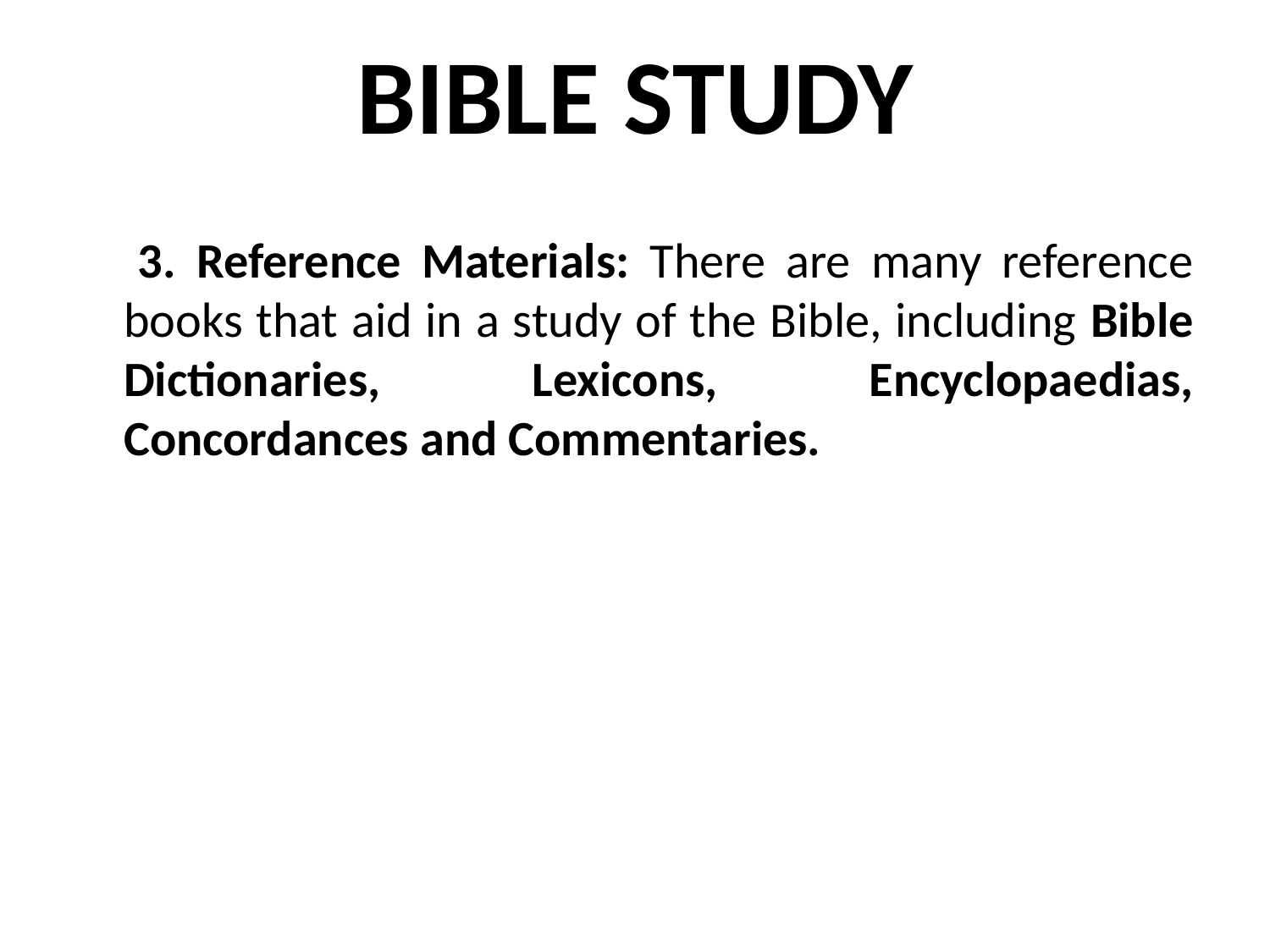

# BIBLE STUDY
   3. Reference Materials: There are many reference books that aid in a study of the Bible, including Bible Dictionaries, Lexicons, Encyclopaedias, Concordances and Commentaries.